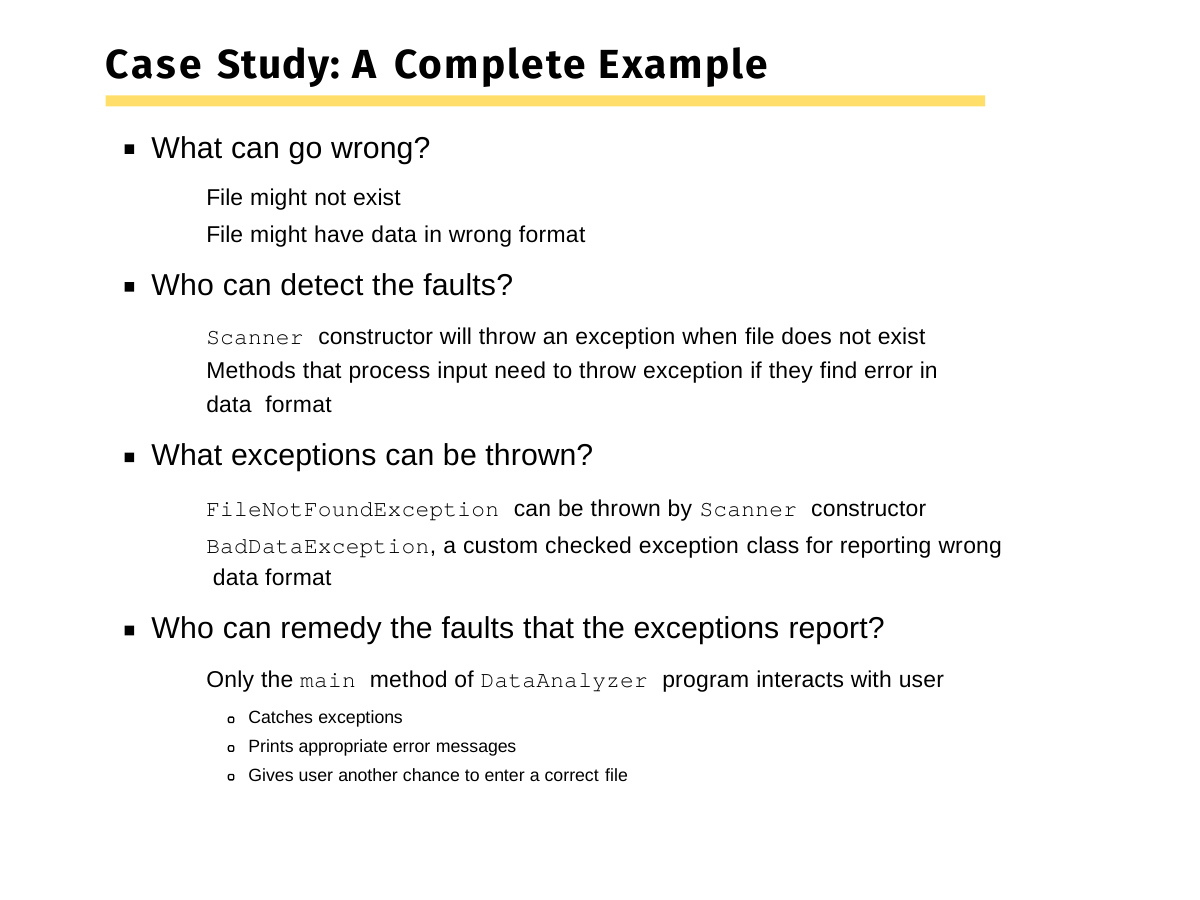

# Case Study: A Complete Example

What can go wrong?
File might not exist
File might have data in wrong format
Who can detect the faults?
Scanner constructor will throw an exception when file does not exist  Methods that process input need to throw exception if they find error in data  format
What exceptions can be thrown?
FileNotFoundException can be thrown by Scanner constructor
BadDataException, a custom checked exception class for reporting wrong  data format
Who can remedy the faults that the exceptions report?
Only the main method of DataAnalyzer program interacts with user
Catches exceptions
Prints appropriate error messages
Gives user another chance to enter a correct file